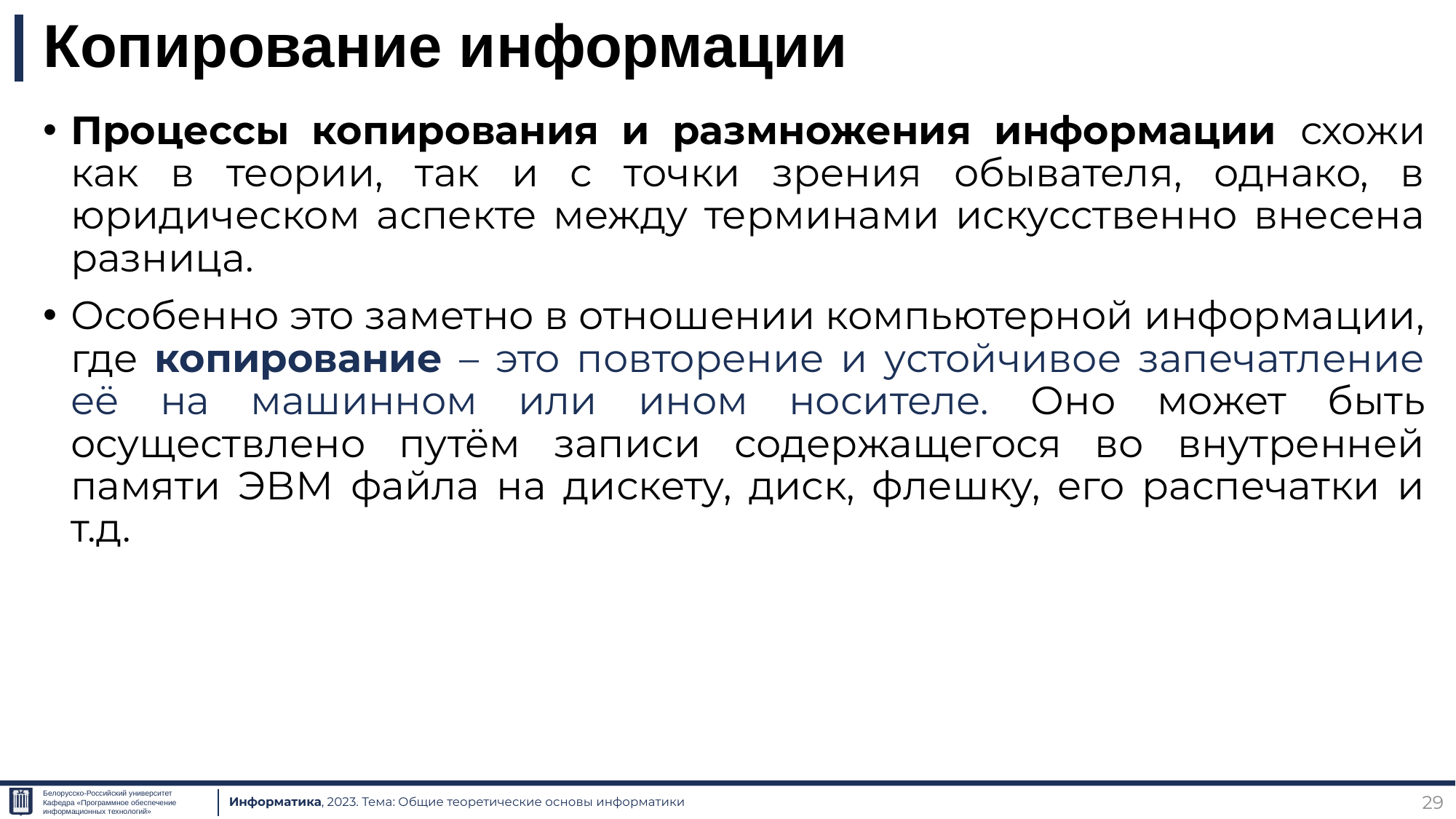

# Копирование информации
Процессы копирования и размножения информации схожи как в теории, так и с точки зрения обывателя, однако, в юридическом аспекте между терминами искусственно внесена разница.
Особенно это заметно в отношении компьютерной информации, где копирование – это повторение и устойчивое запечатление её на машинном или ином носителе. Оно может быть осуществлено путём записи содержащегося во внутренней памяти ЭВМ файла на дискету, диск, флешку, его распечатки и т.д.

29